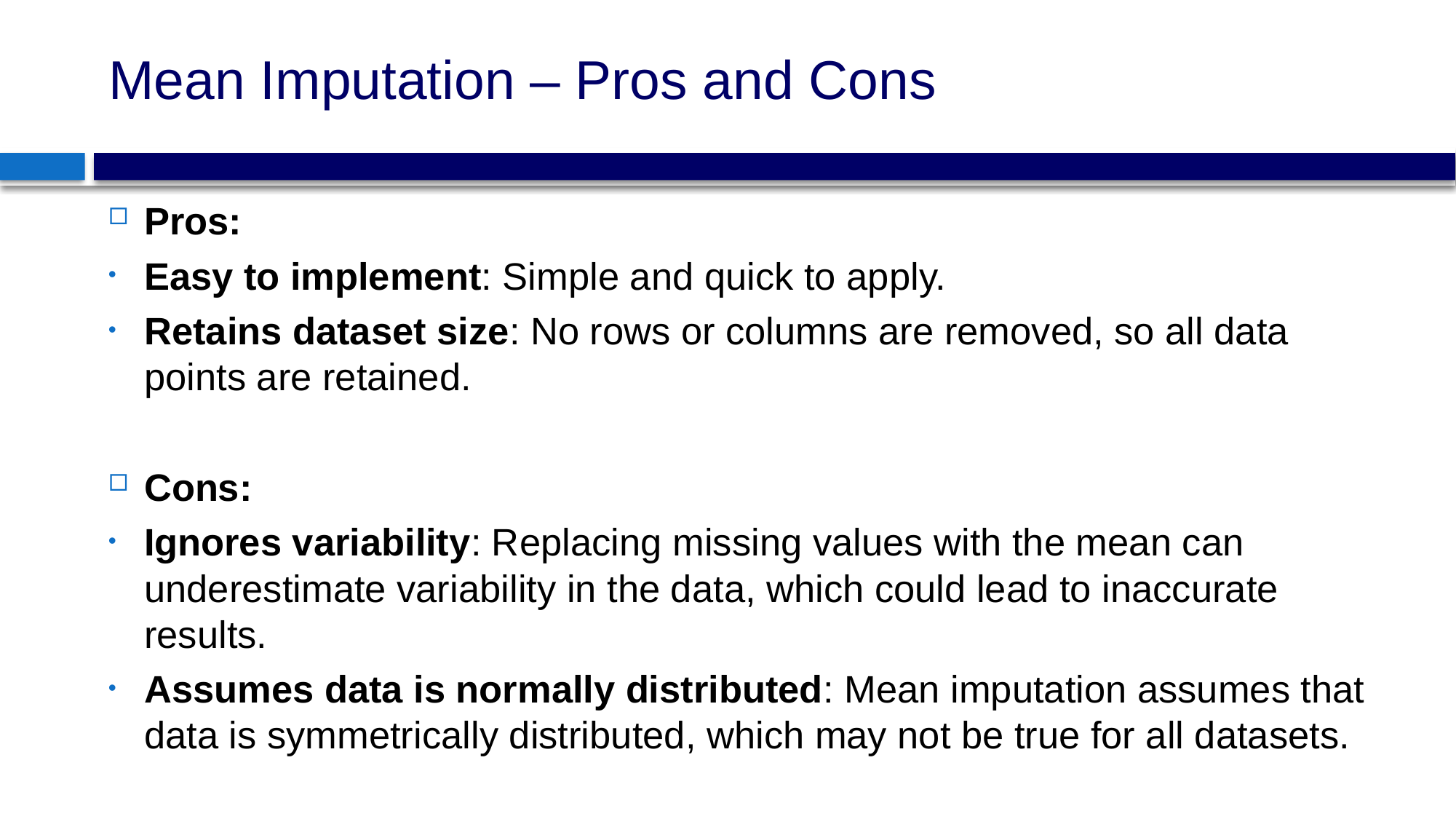

# Mean Imputation – Pros and Cons
Pros:
Easy to implement: Simple and quick to apply.
Retains dataset size: No rows or columns are removed, so all data points are retained.

Cons:
Ignores variability: Replacing missing values with the mean can underestimate variability in the data, which could lead to inaccurate results.
Assumes data is normally distributed: Mean imputation assumes that data is symmetrically distributed, which may not be true for all datasets.